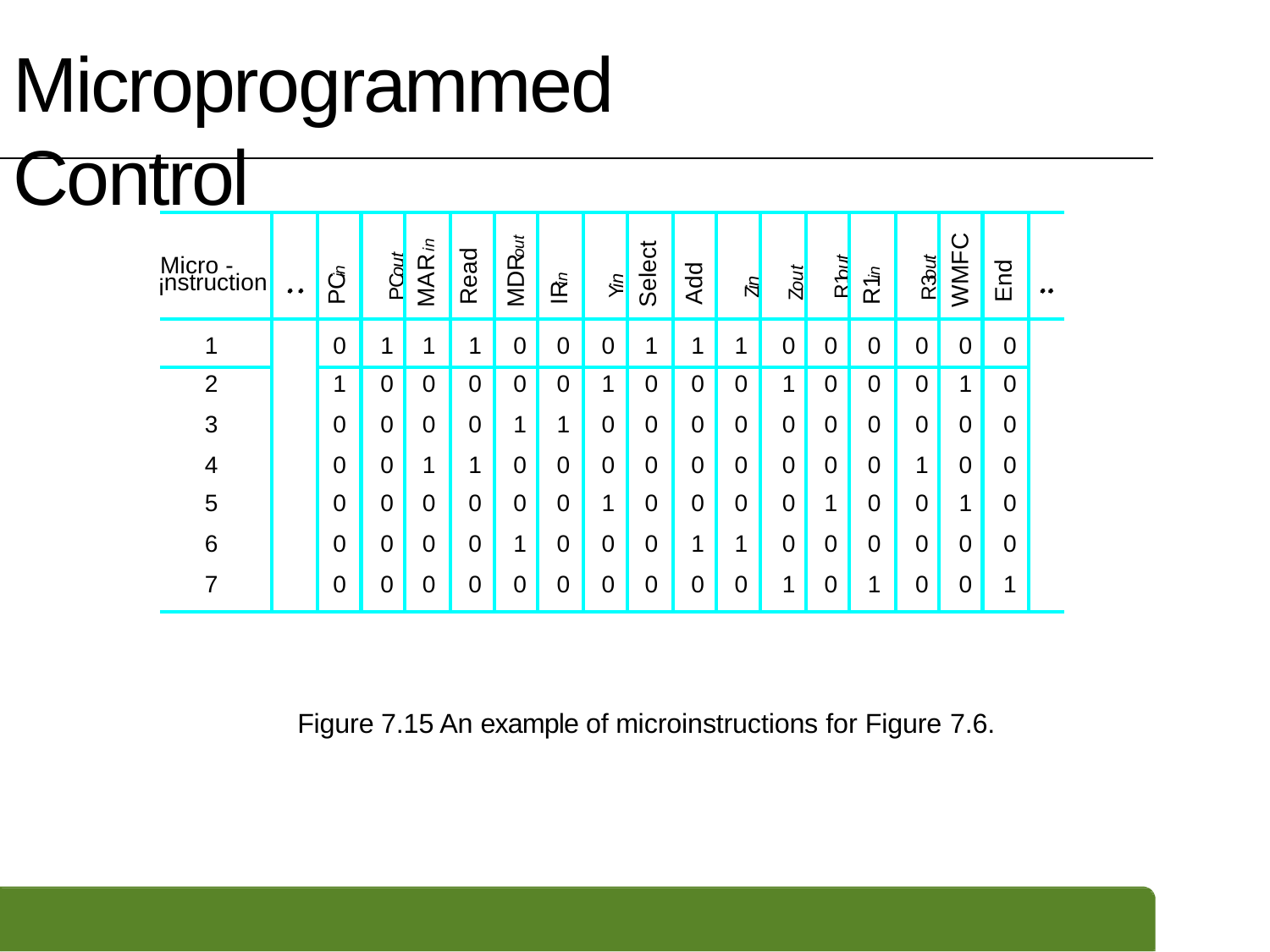

# Microprogrammed Control

| Micro - nstruction |  | PCin | PCout | MAR in | Read | MDRout | IRin | Yin | Select | Add | Zin | Zout | R1out | R1in | R3out | WMFC | End |  |
| --- | --- | --- | --- | --- | --- | --- | --- | --- | --- | --- | --- | --- | --- | --- | --- | --- | --- | --- |
| 1 |  | 0 | 1 | 1 | 1 | 0 | 0 | 0 | 1 | 1 | 1 | 0 | 0 | 0 | 0 | 0 | 0 |  |
| 2 |  | 1 | 0 | 0 | 0 | 0 | 0 | 1 | 0 | 0 | 0 | 1 | 0 | 0 | 0 | 1 | 0 |  |
| 3 |  | 0 | 0 | 0 | 0 | 1 | 1 | 0 | 0 | 0 | 0 | 0 | 0 | 0 | 0 | 0 | 0 |  |
| 4 |  | 0 | 0 | 1 | 1 | 0 | 0 | 0 | 0 | 0 | 0 | 0 | 0 | 0 | 1 | 0 | 0 |  |
| 5 |  | 0 | 0 | 0 | 0 | 0 | 0 | 1 | 0 | 0 | 0 | 0 | 1 | 0 | 0 | 1 | 0 |  |
| 6 |  | 0 | 0 | 0 | 0 | 1 | 0 | 0 | 0 | 1 | 1 | 0 | 0 | 0 | 0 | 0 | 0 |  |
| 7 |  | 0 | 0 | 0 | 0 | 0 | 0 | 0 | 0 | 0 | 0 | 1 | 0 | 1 | 0 | 0 | 1 |  |
i

Figure 7.15 An example of microinstructions for Figure 7.6.